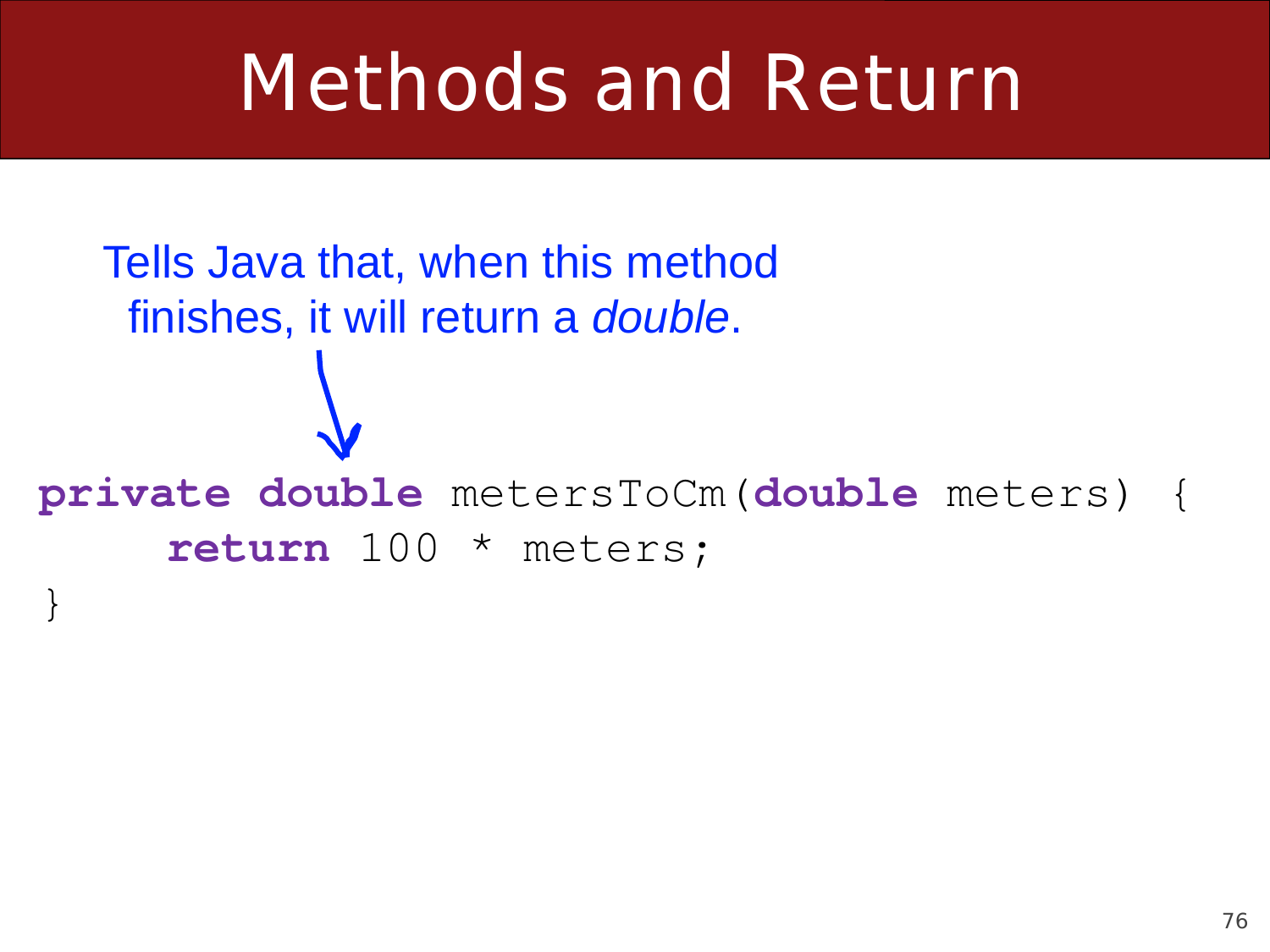

# Methods and Return
Tells Java that, when this method finishes, it will return a double.

private double metersToCm(double meters) {
	return 100 * meters;
}